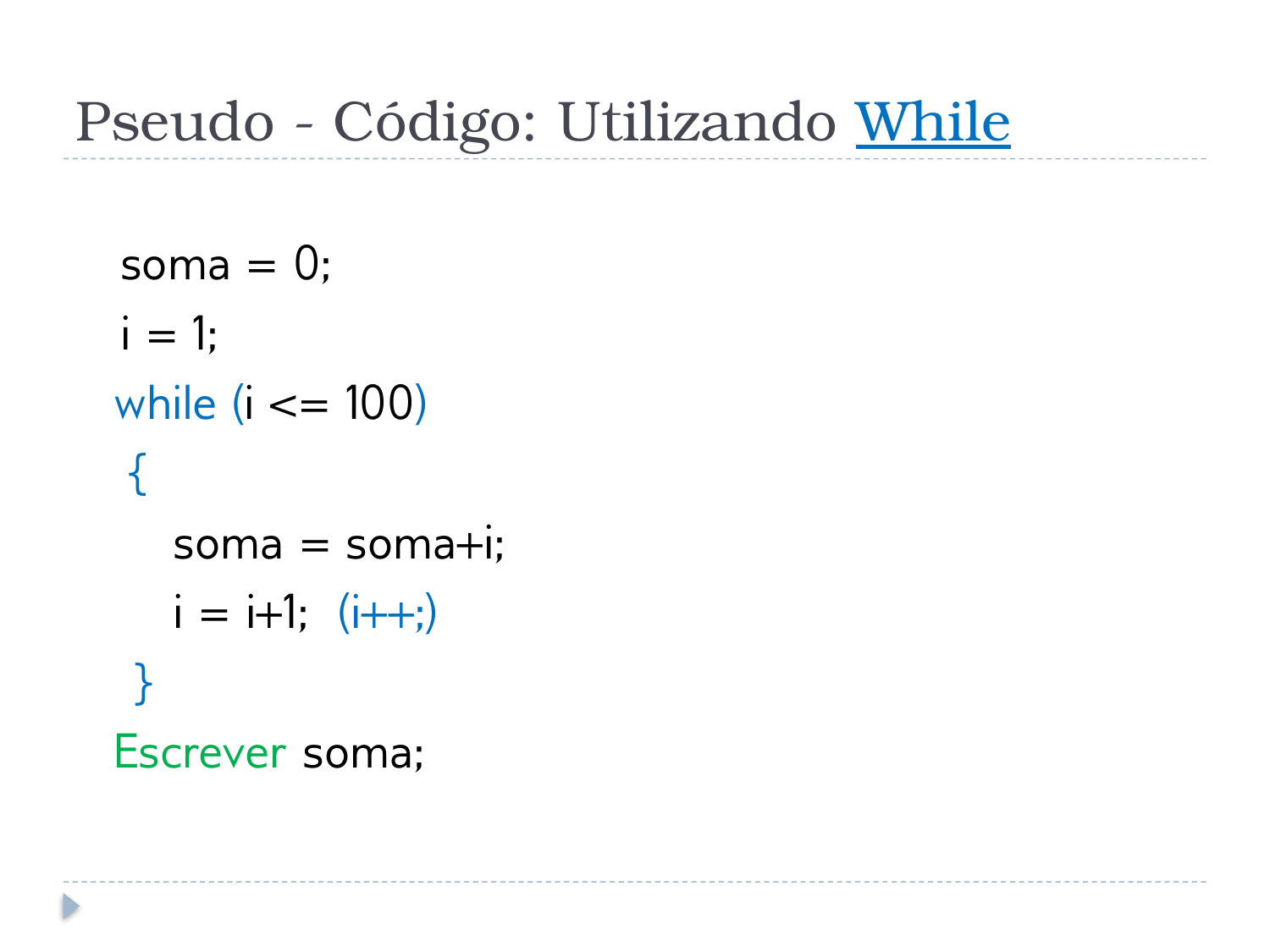

# Pseudo - Código: Utilizando While

   soma = 0;
   i = 1;
	while (i <= 100)
	 {
	    soma = soma+i;
	    i = i+1;  (i++;)
    }
	Escrever soma;